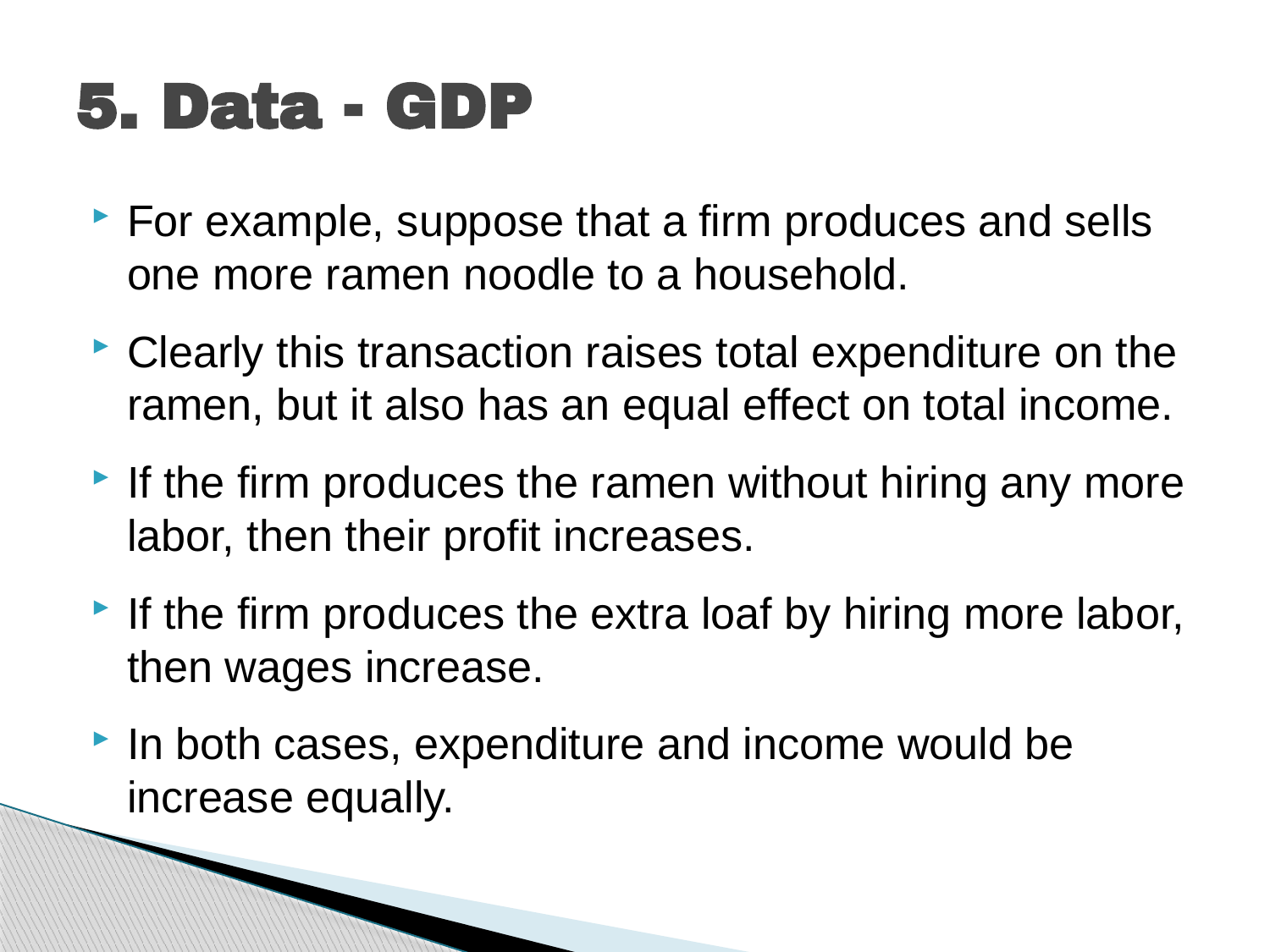

# 5. Data - GDP
For example, suppose that a firm produces and sells one more ramen noodle to a household.
Clearly this transaction raises total expenditure on the ramen, but it also has an equal effect on total income.
If the firm produces the ramen without hiring any more labor, then their profit increases.
If the firm produces the extra loaf by hiring more labor, then wages increase.
In both cases, expenditure and income would be increase equally.